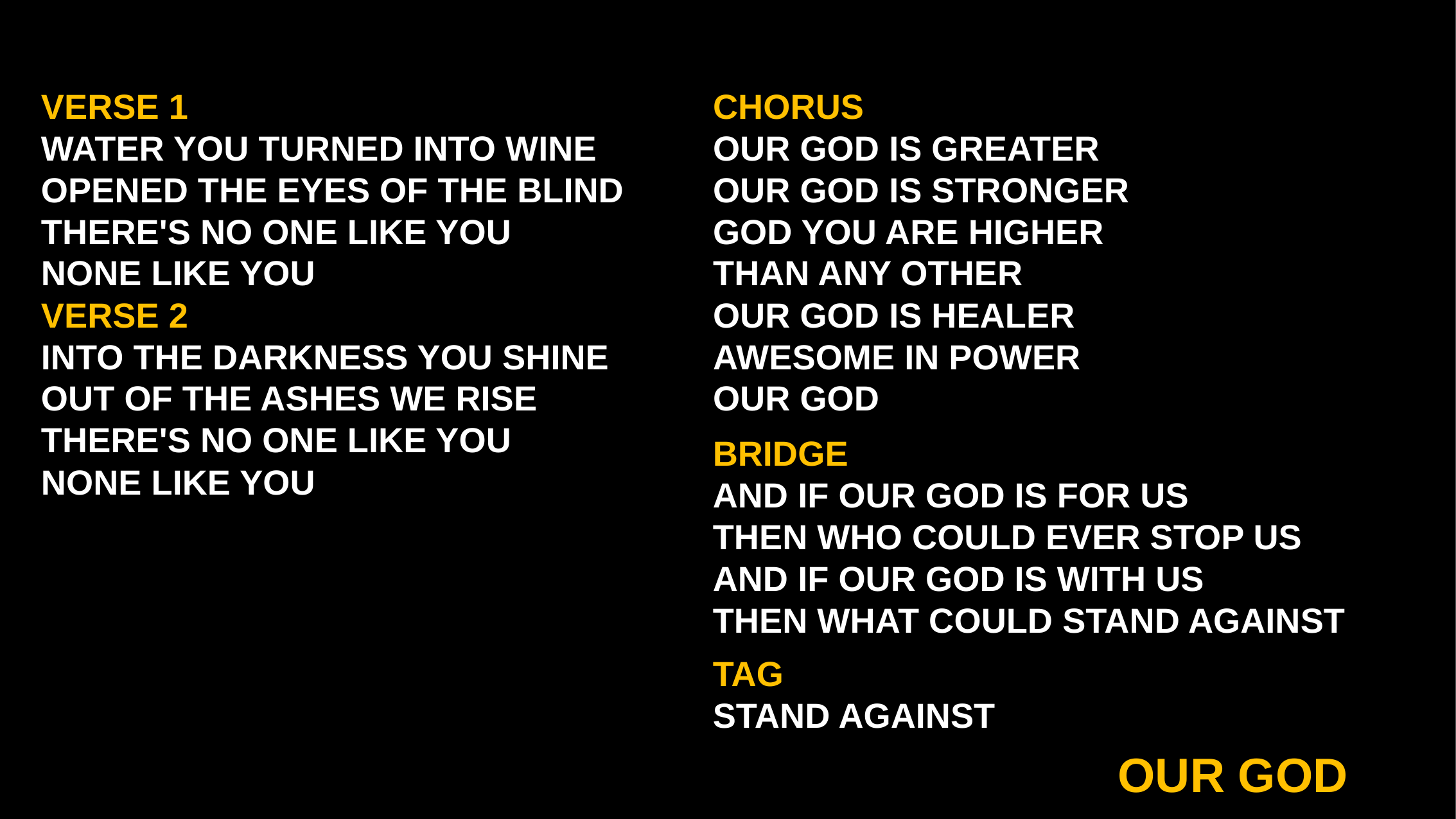

VERSE 1
WATER YOU TURNED INTO WINE
OPENED THE EYES OF THE BLIND
THERE'S NO ONE LIKE YOU
NONE LIKE YOU
VERSE 2
INTO THE DARKNESS YOU SHINE
OUT OF THE ASHES WE RISE
THERE'S NO ONE LIKE YOU
NONE LIKE YOU
CHORUS
OUR GOD IS GREATER
OUR GOD IS STRONGER
GOD YOU ARE HIGHER
THAN ANY OTHER
OUR GOD IS HEALER
AWESOME IN POWER
OUR GOD
BRIDGE
AND IF OUR GOD IS FOR US
THEN WHO COULD EVER STOP US
AND IF OUR GOD IS WITH US
THEN WHAT COULD STAND AGAINST
TAG
STAND AGAINST
OUR GOD